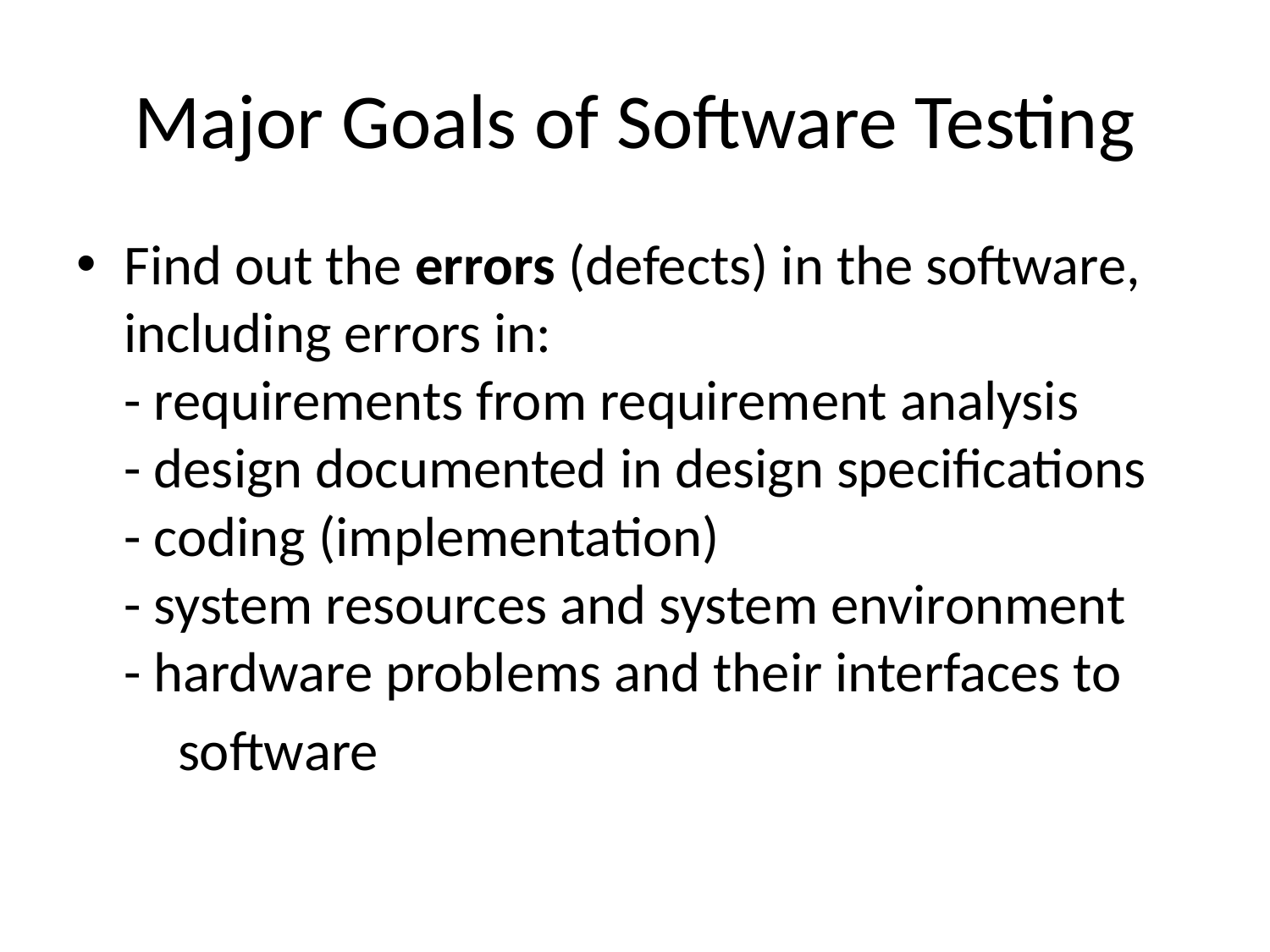

# Major Goals of Software Testing
Find out the errors (defects) in the software, including errors in:
- requirements from requirement analysis
- design documented in design specifications
- coding (implementation)
- system resources and system environment
- hardware problems and their interfaces to
        software